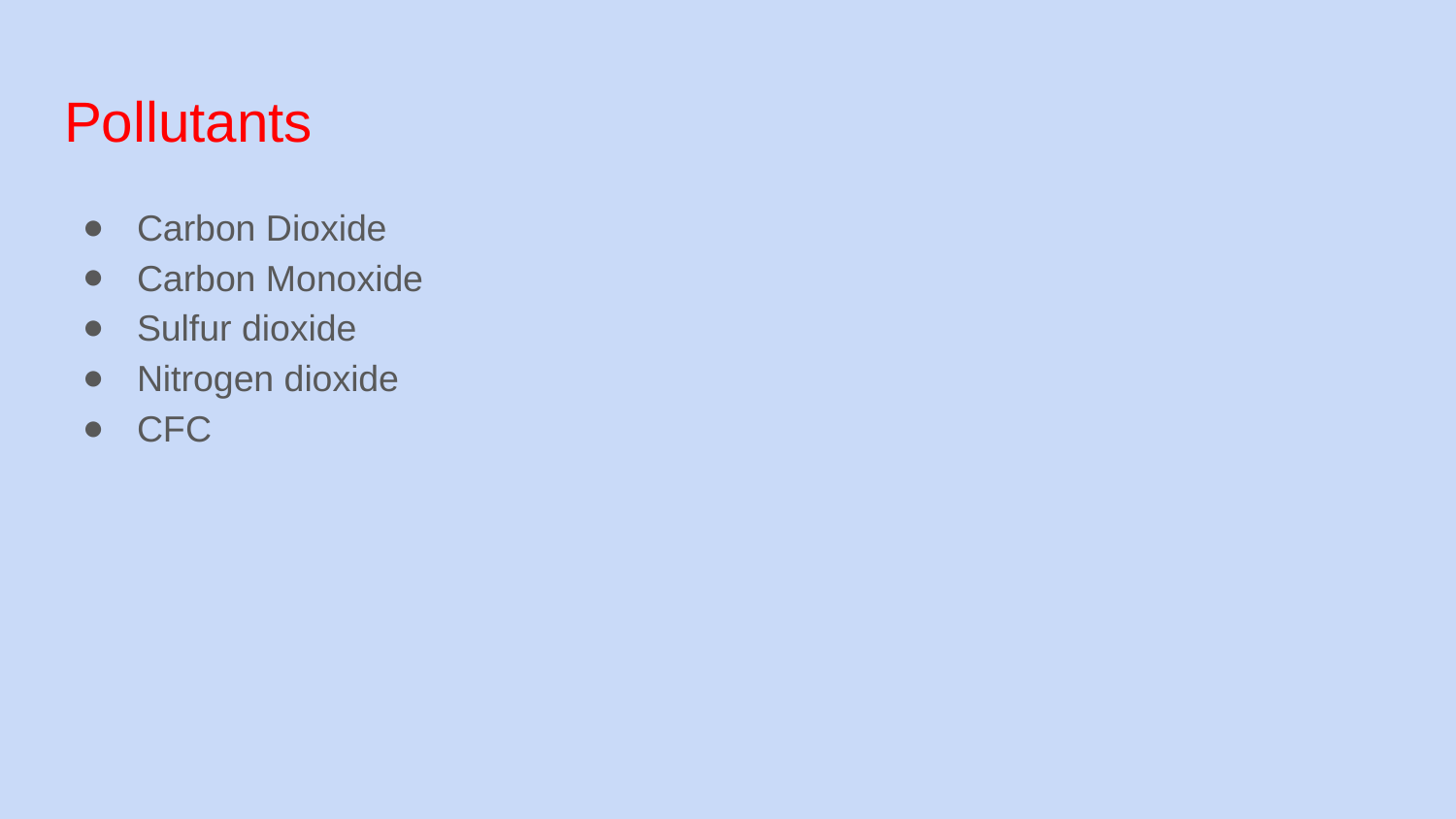

# Pollutants
Carbon Dioxide
Carbon Monoxide
Sulfur dioxide
Nitrogen dioxide
CFC